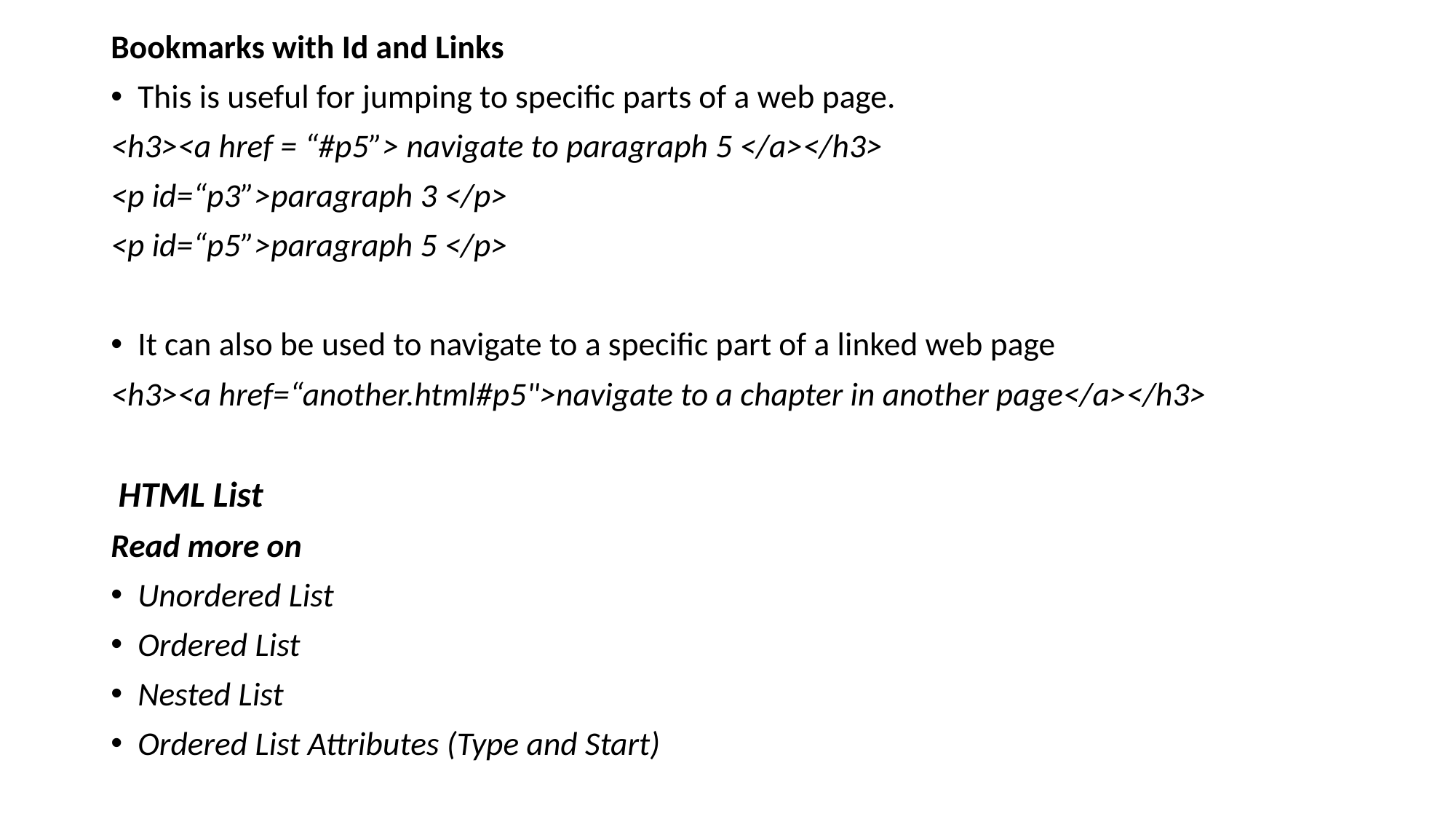

Bookmarks with Id and Links
This is useful for jumping to specific parts of a web page.
<h3><a href = “#p5”> navigate to paragraph 5 </a></h3>
<p id=“p3”>paragraph 3 </p>
<p id=“p5”>paragraph 5 </p>

It can also be used to navigate to a specific part of a linked web page
<h3><a href=“another.html#p5">navigate to a chapter in another page</a></h3>

 HTML List
Read more on
Unordered List
Ordered List
Nested List
Ordered List Attributes (Type and Start)